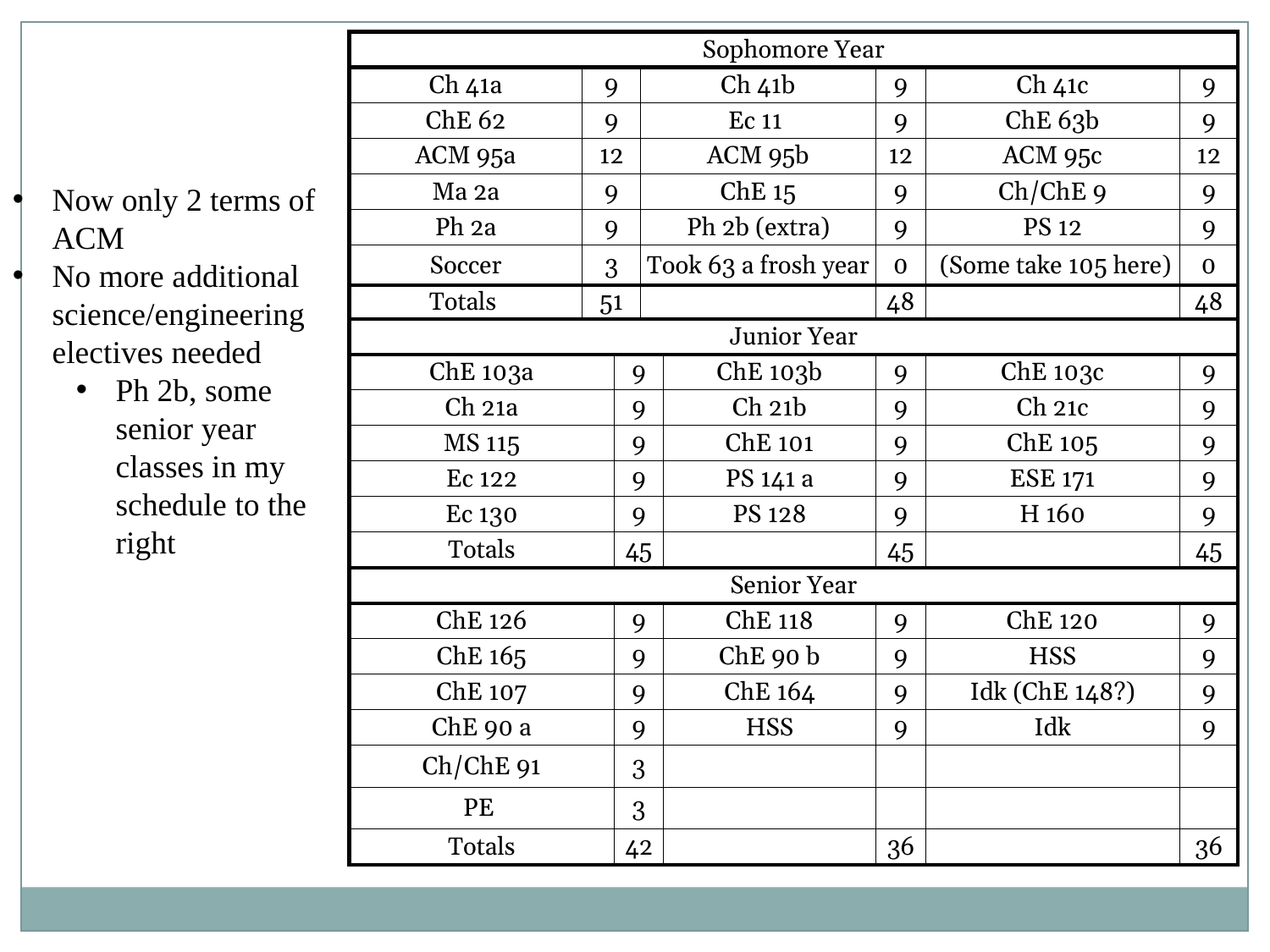

| Sophomore Year |  |  |  |  |  |  |  |
| --- | --- | --- | --- | --- | --- | --- | --- |
| Ch 41a | 9 |  | Ch 41b |  | 9 | Ch 41c | 9 |
| ChE 62 | 9 |  | Ec 11 |  | 9 | ChE 63b | 9 |
| ACM 95a | 12 |  | ACM 95b |  | 12 | ACM 95c | 12 |
| Ma 2a | 9 |  | ChE 15 |  | 9 | Ch/ChE 9 | 9 |
| Ph 2a | 9 |  | Ph 2b (extra) |  | 9 | PS 12 | 9 |
| Soccer | 3 |  | Took 63 a frosh year |  | 0 | (Some take 105 here) | 0 |
| Totals | 51 |  |  |  | 48 |  | 48 |
| Junior Year |  |  |  |  |  |  |  |
| ChE 103a |  | 9 |  | ChE 103b | 9 | ChE 103c | 9 |
| Ch 21a |  | 9 |  | Ch 21b | 9 | Ch 21c | 9 |
| MS 115 |  | 9 |  | ChE 101 | 9 | ChE 105 | 9 |
| Ec 122 |  | 9 |  | PS 141 a | 9 | ESE 171 | 9 |
| Ec 130 |  | 9 |  | PS 128 | 9 | H 160 | 9 |
| Totals |  | 45 |  |  | 45 |  | 45 |
| Senior Year |  |  |  |  |  |  |  |
| ChE 126 |  | 9 |  | ChE 118 | 9 | ChE 120 | 9 |
| ChE 165 |  | 9 |  | ChE 90 b | 9 | HSS | 9 |
| ChE 107 |  | 9 |  | ChE 164 | 9 | Idk (ChE 148?) | 9 |
| ChE 90 a |  | 9 |  | HSS | 9 | Idk | 9 |
| Ch/ChE 91 |  | 3 |  |  |  |  |  |
| PE |  | 3 |  |  |  |  |  |
| Totals |  | 42 |  |  | 36 |  | 36 |
Now only 2 terms of ACM
No more additional science/engineering electives needed
Ph 2b, some senior year classes in my schedule to the right